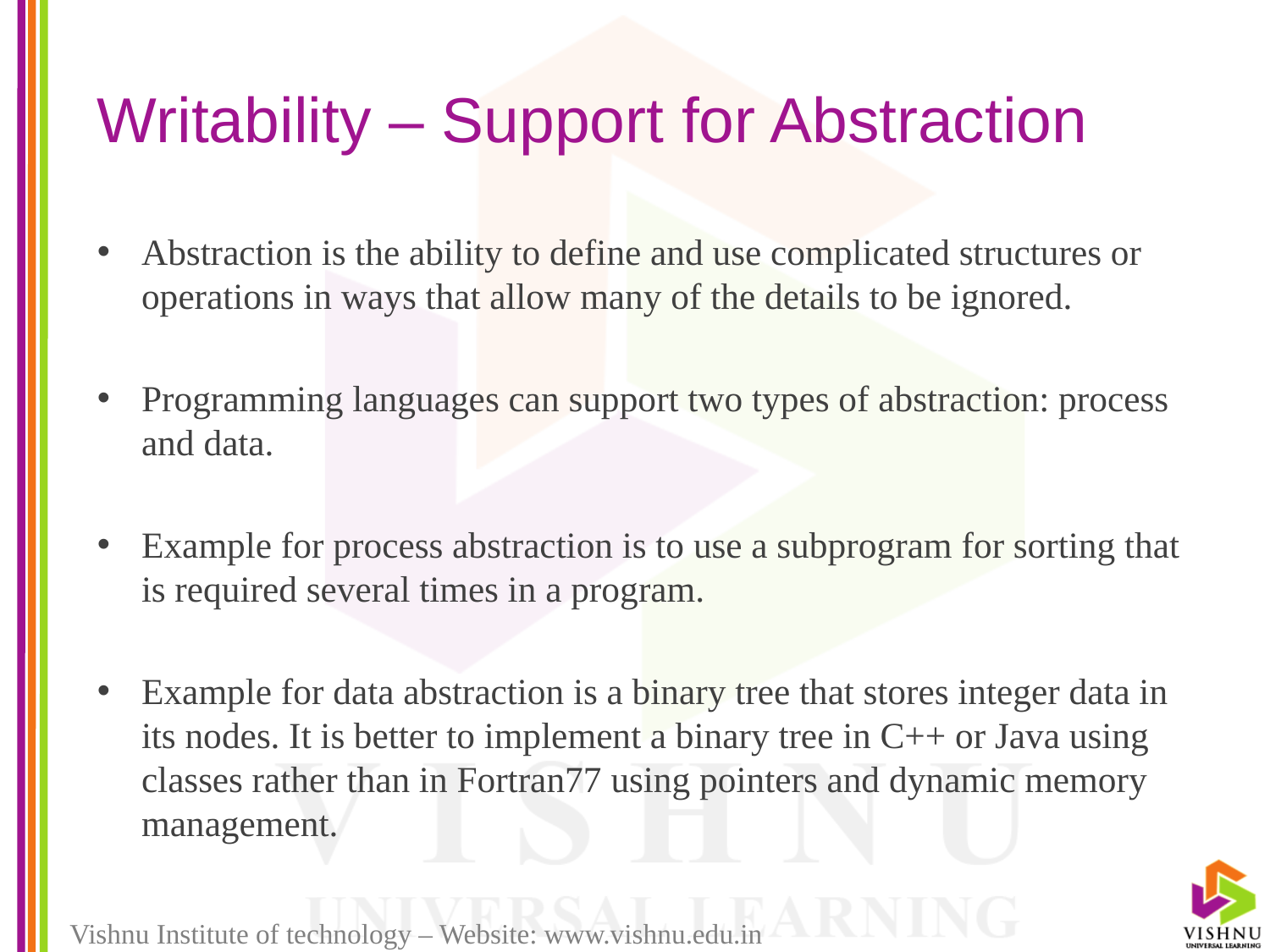

# Writability – Support for Abstraction
Abstraction is the ability to define and use complicated structures or operations in ways that allow many of the details to be ignored.

Programming languages can support two types of abstraction: process and data.

Example for process abstraction is to use a subprogram for sorting that is required several times in a program.

Example for data abstraction is a binary tree that stores integer data in its nodes. It is better to implement a binary tree in C++ or Java using classes rather than in Fortran77 using pointers and dynamic memory management.